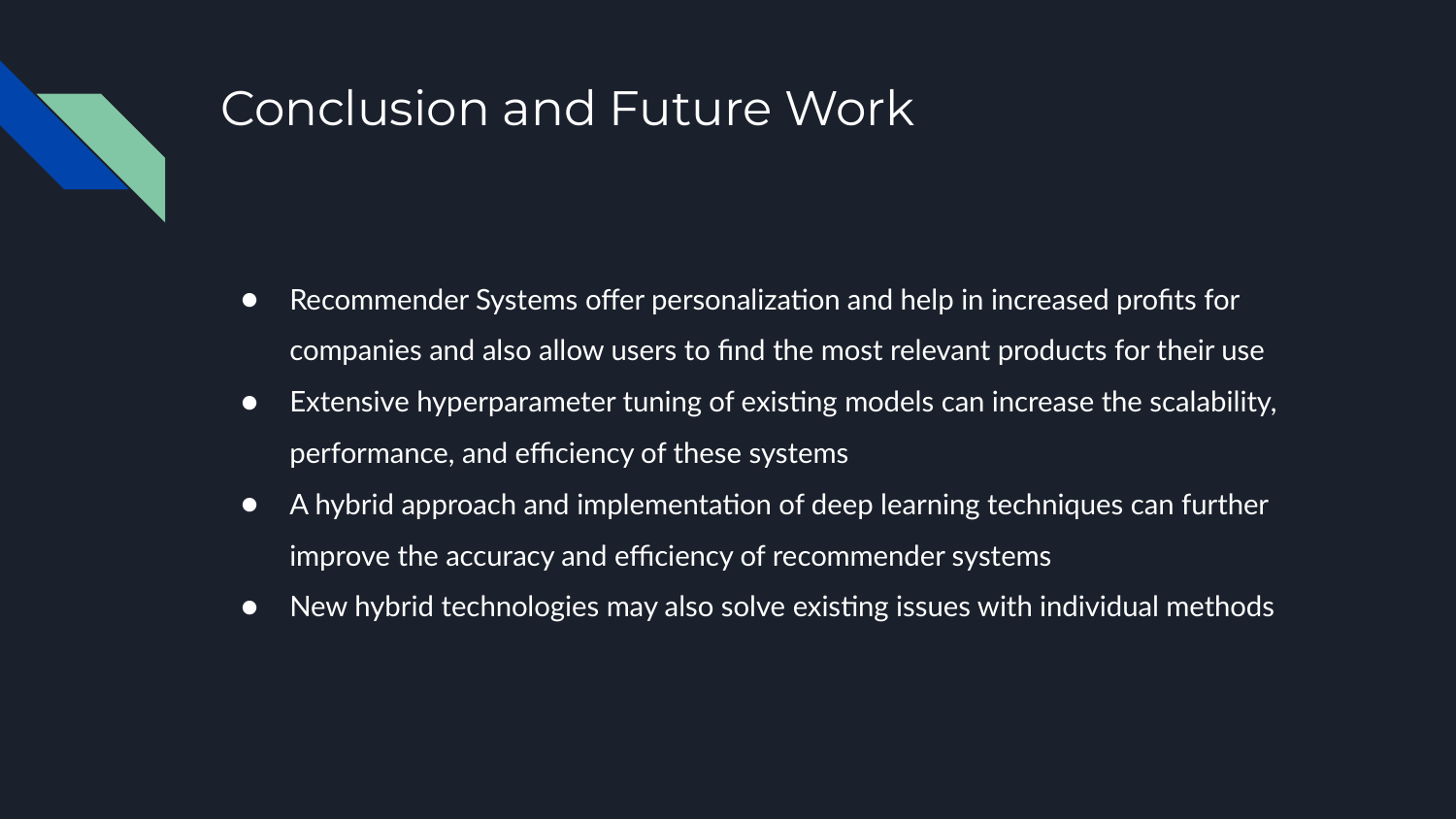

# Conclusion and Future Work
Recommender Systems offer personalization and help in increased profits for companies and also allow users to find the most relevant products for their use
Extensive hyperparameter tuning of existing models can increase the scalability, performance, and efficiency of these systems
A hybrid approach and implementation of deep learning techniques can further improve the accuracy and efficiency of recommender systems
New hybrid technologies may also solve existing issues with individual methods